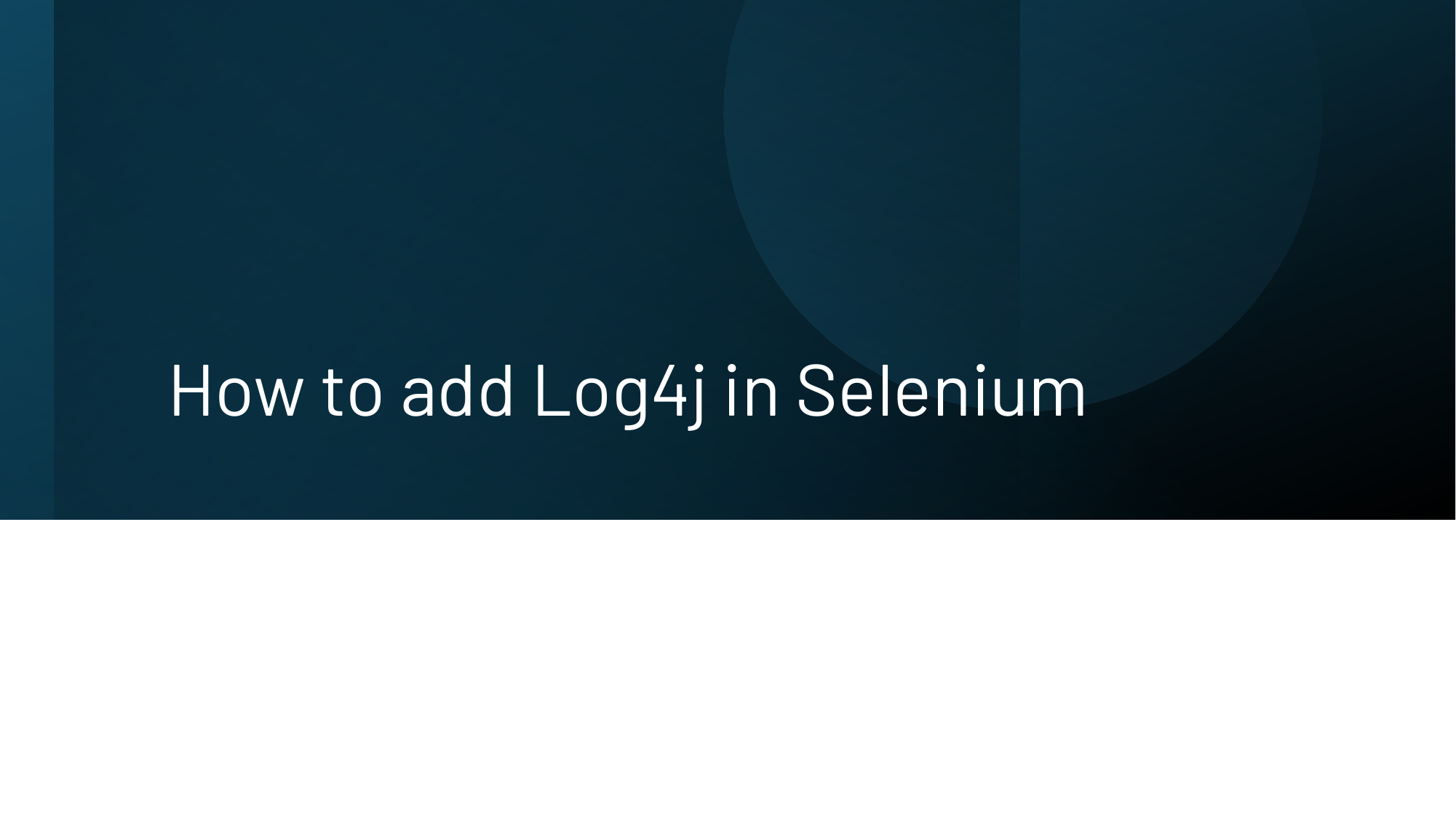

# How to add Log4j in Selenium